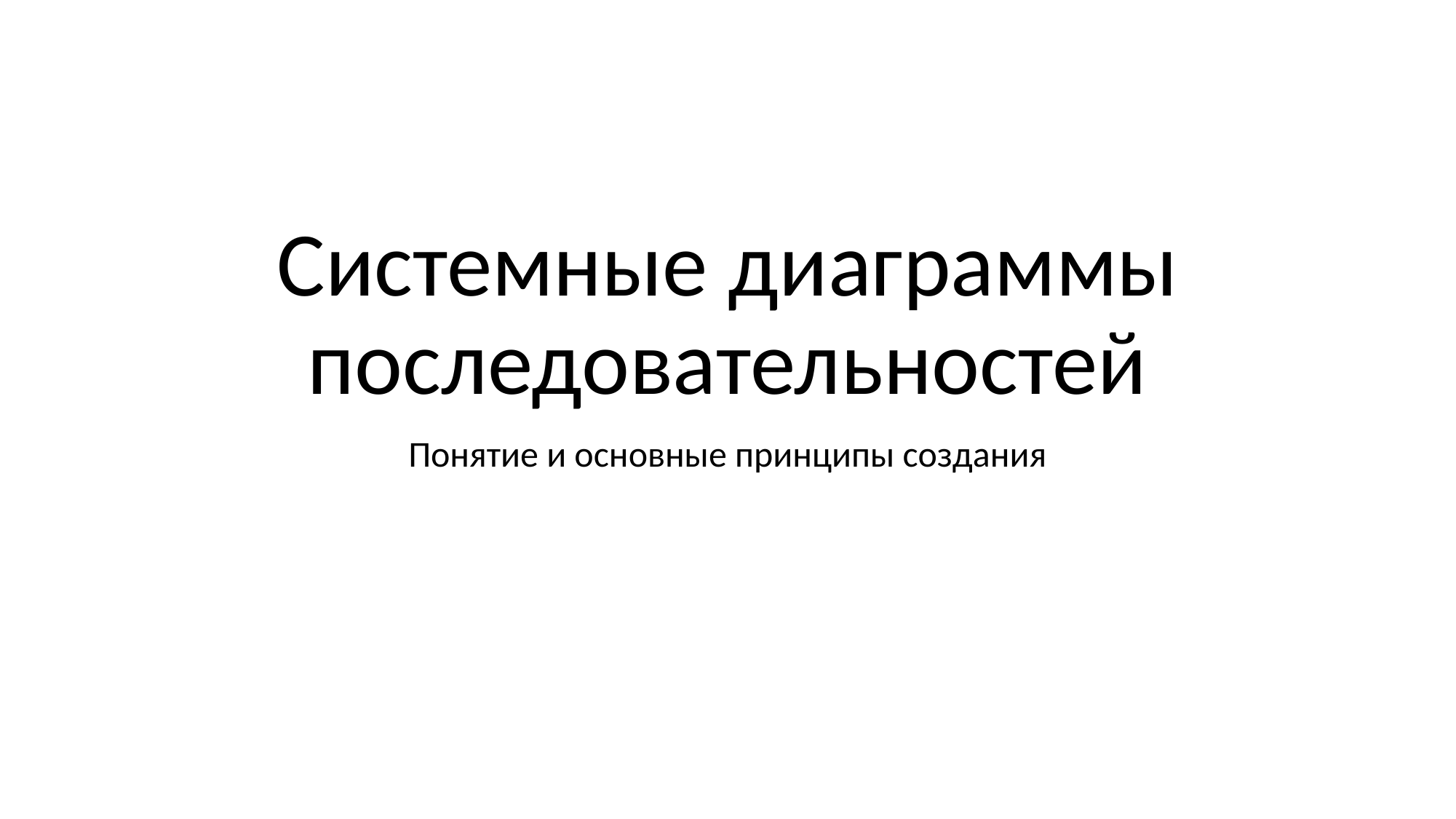

# Системные диаграммы последовательностей
Понятие и основные принципы создания